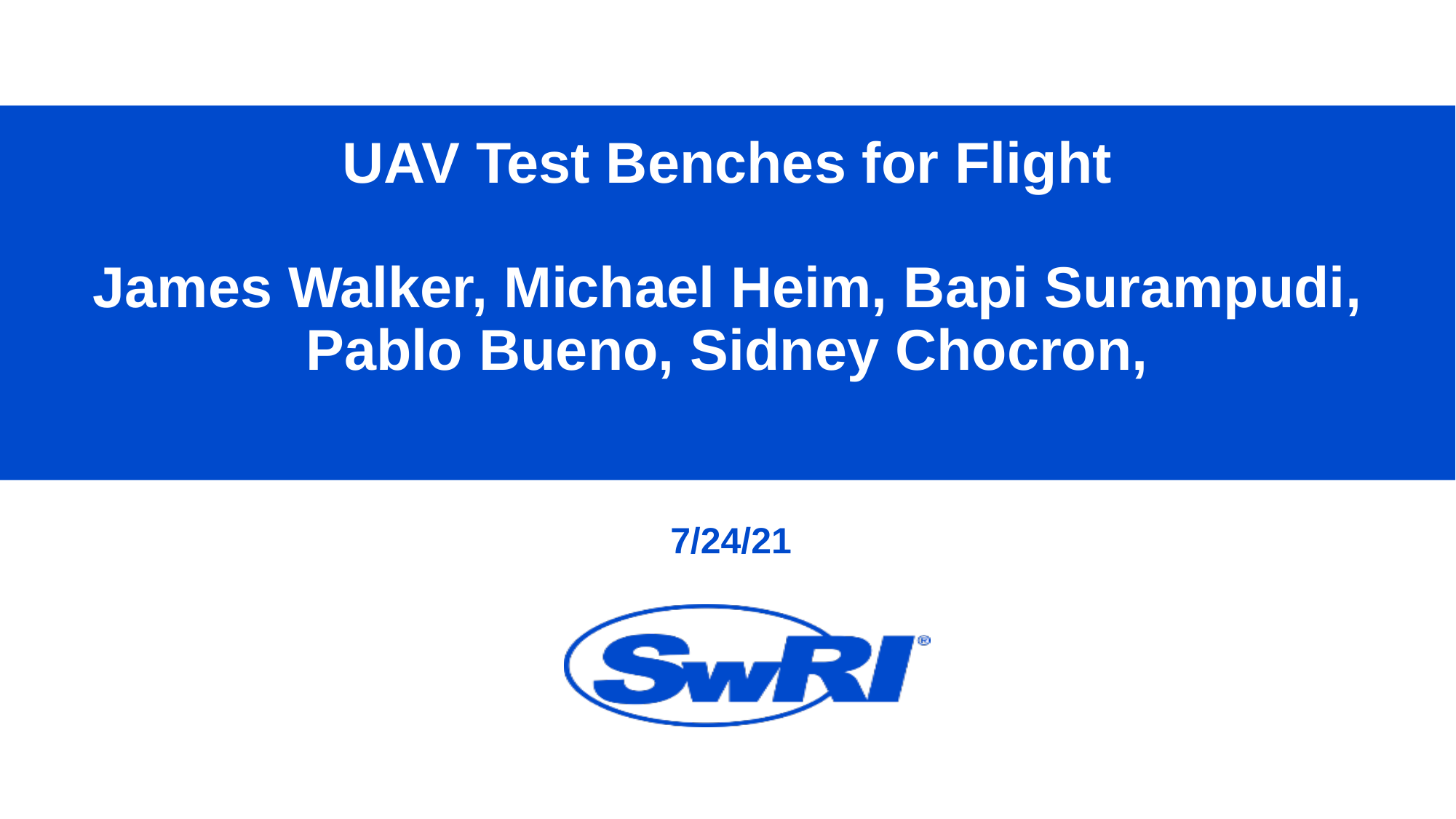

# UAV Test Benches for Flight James Walker, Michael Heim, Bapi Surampudi, Pablo Bueno, Sidney Chocron,
7/24/21